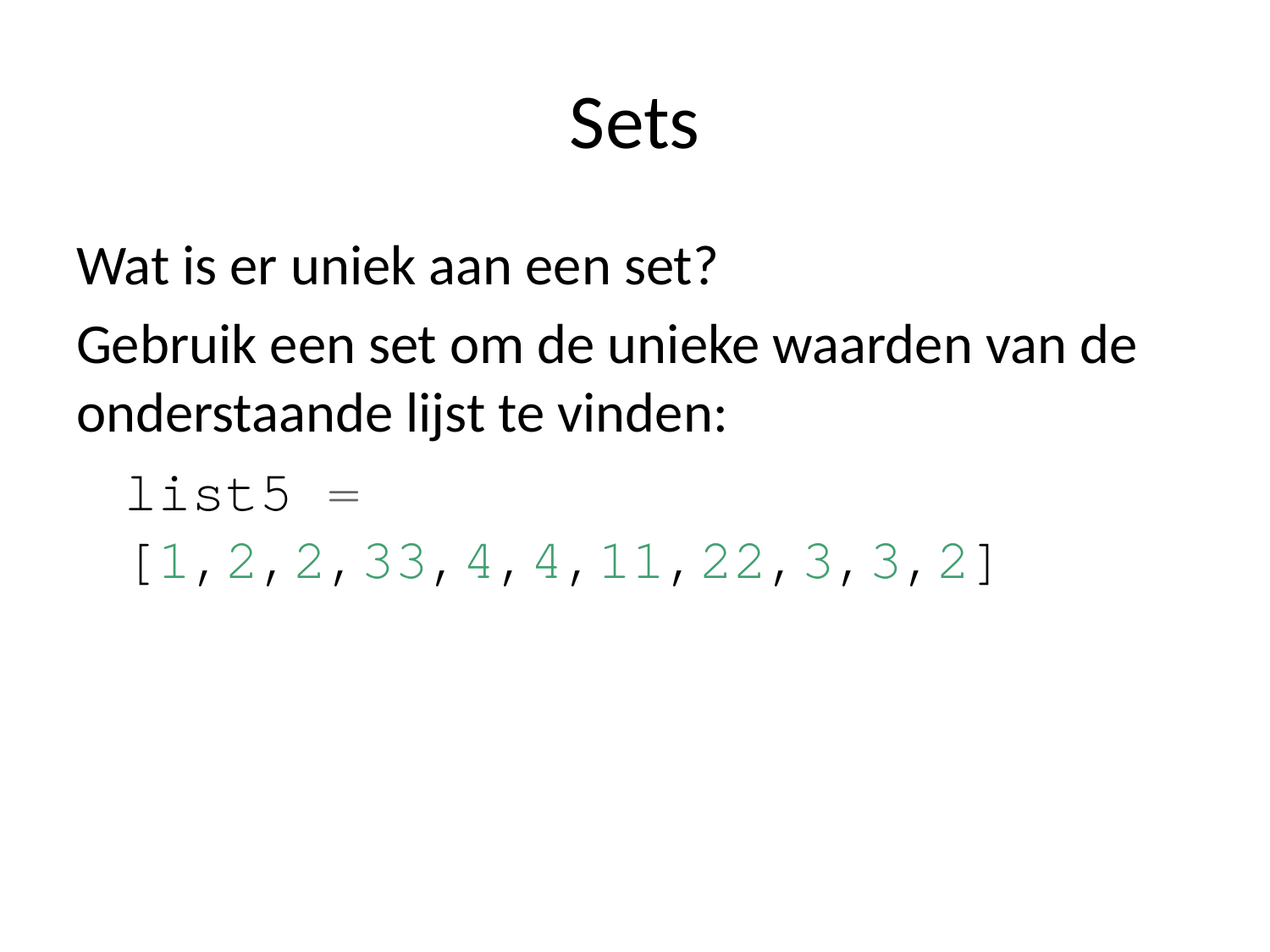

# Sets
Wat is er uniek aan een set?
Gebruik een set om de unieke waarden van de onderstaande lijst te vinden:
list5 = [1,2,2,33,4,4,11,22,3,3,2]